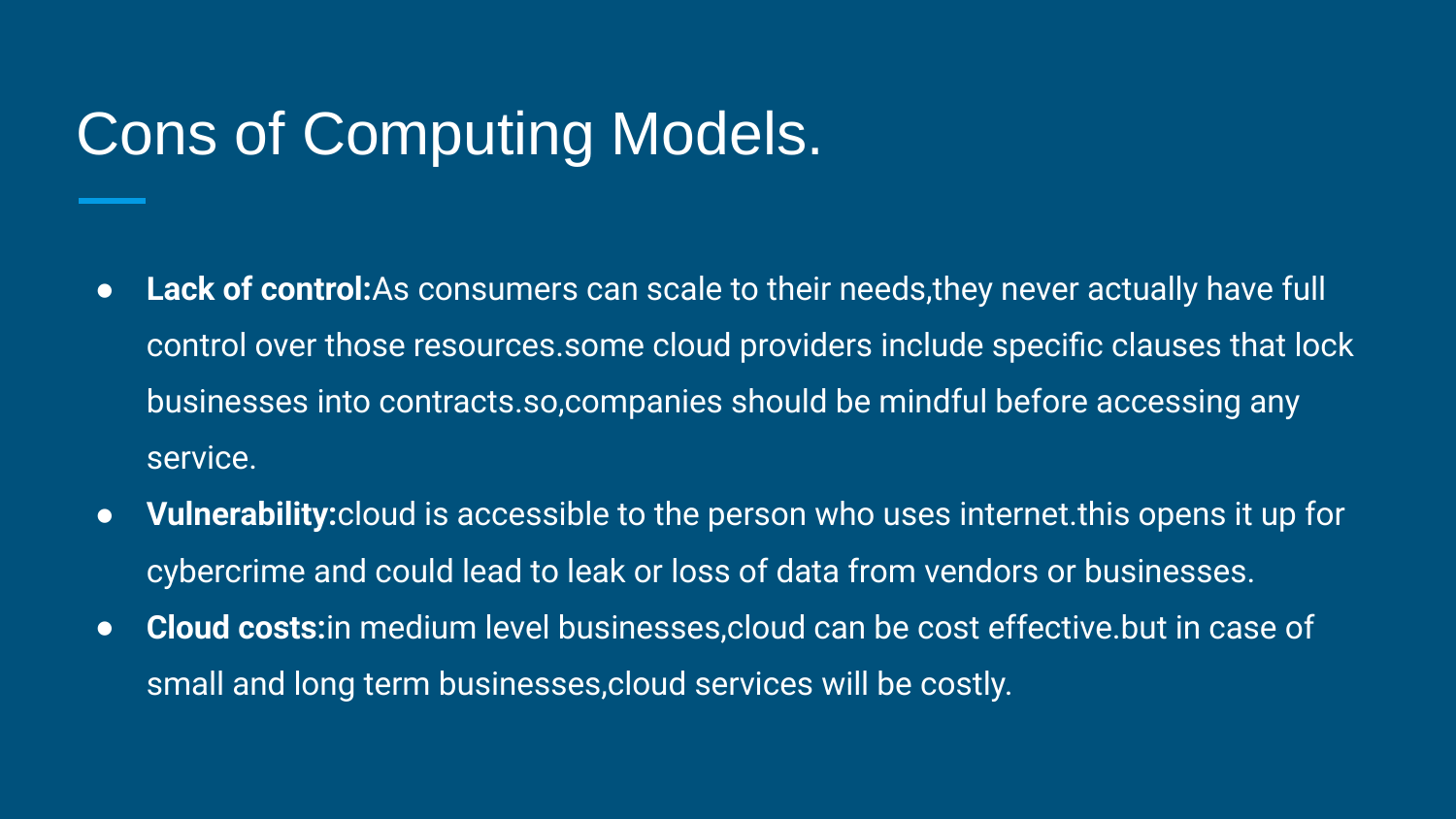

# Cons of Computing Models.
Lack of control:As consumers can scale to their needs,they never actually have full control over those resources.some cloud providers include specific clauses that lock businesses into contracts.so,companies should be mindful before accessing any service.
Vulnerability:cloud is accessible to the person who uses internet.this opens it up for cybercrime and could lead to leak or loss of data from vendors or businesses.
Cloud costs:in medium level businesses,cloud can be cost effective.but in case of small and long term businesses,cloud services will be costly.